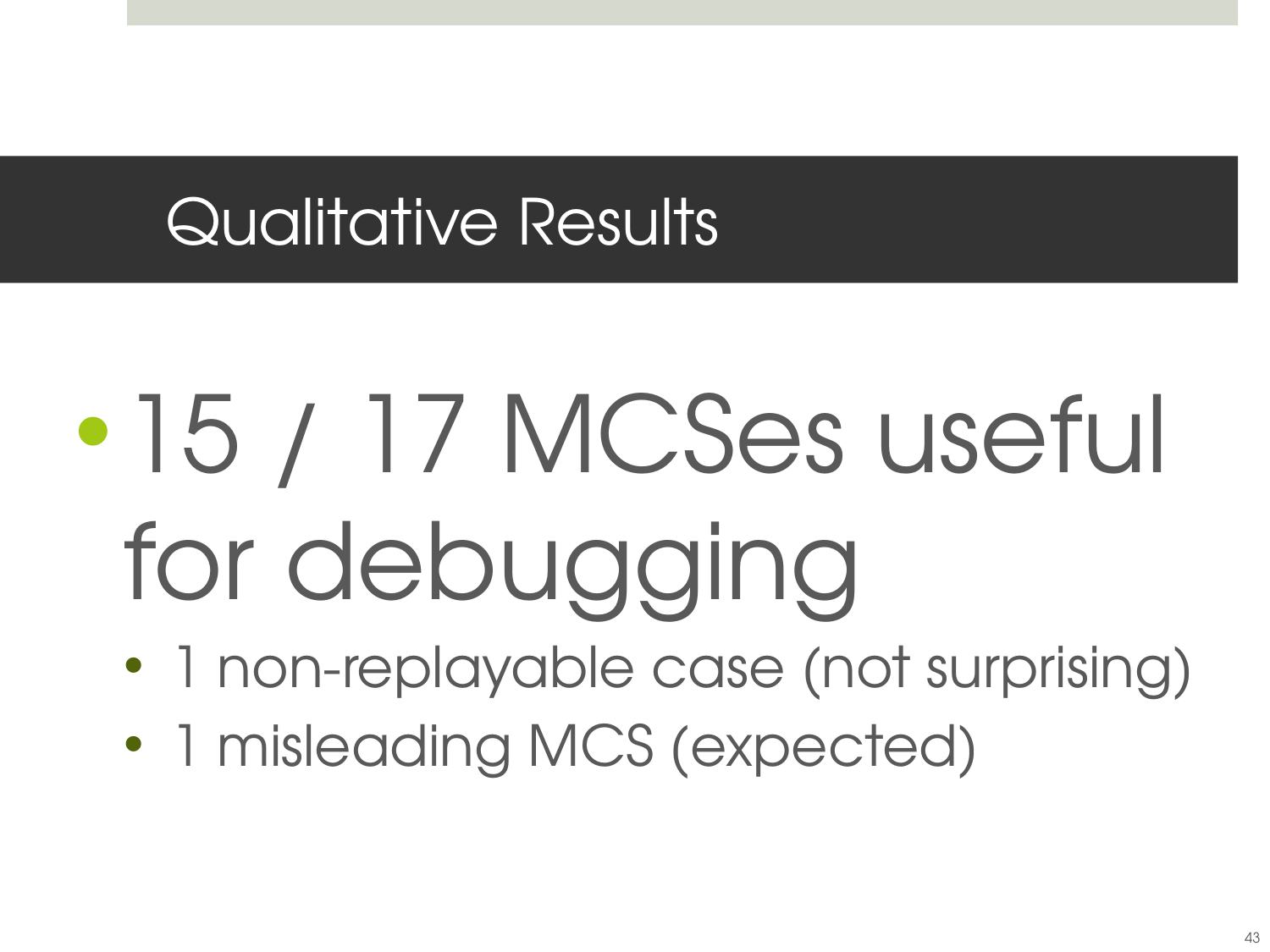

# Qualitative Results
15 / 17 MCSes useful for debugging
1 non-replayable case (not surprising)
1 misleading MCS (expected)
43